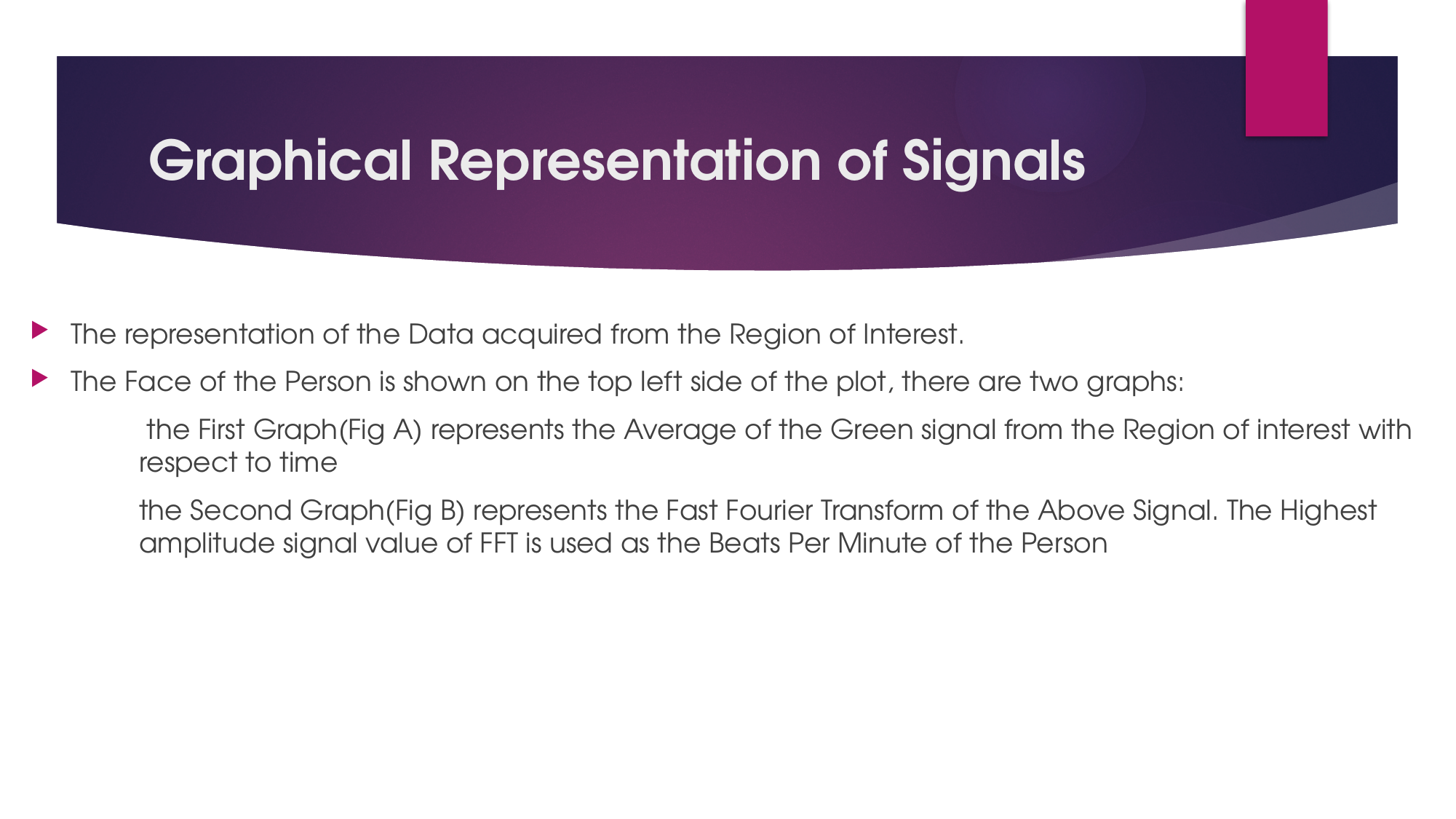

# Graphical Representation of Signals
The representation of the Data acquired from the Region of Interest.
The Face of the Person is shown on the top left side of the plot, there are two graphs:
	 the First Graph(Fig A) represents the Average of the Green signal from the Region of interest with 	respect to time
	the Second Graph(Fig B) represents the Fast Fourier Transform of the Above Signal. The Highest 	amplitude signal value of FFT is used as the Beats Per Minute of the Person